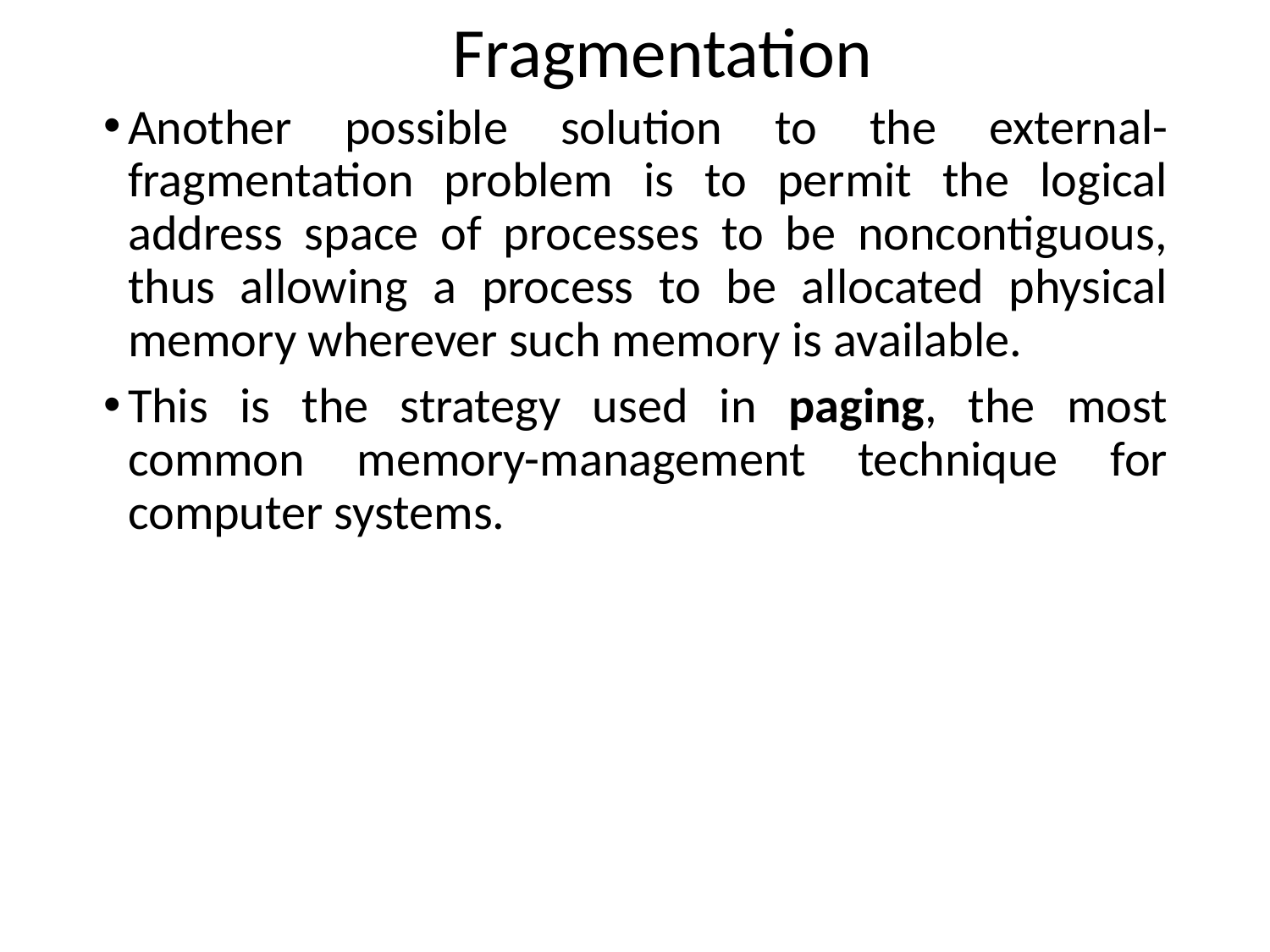

# Fragmentation
Another possible solution to the external-fragmentation problem is to permit the logical address space of processes to be noncontiguous, thus allowing a process to be allocated physical memory wherever such memory is available.
This is the strategy used in paging, the most common memory-management technique for computer systems.